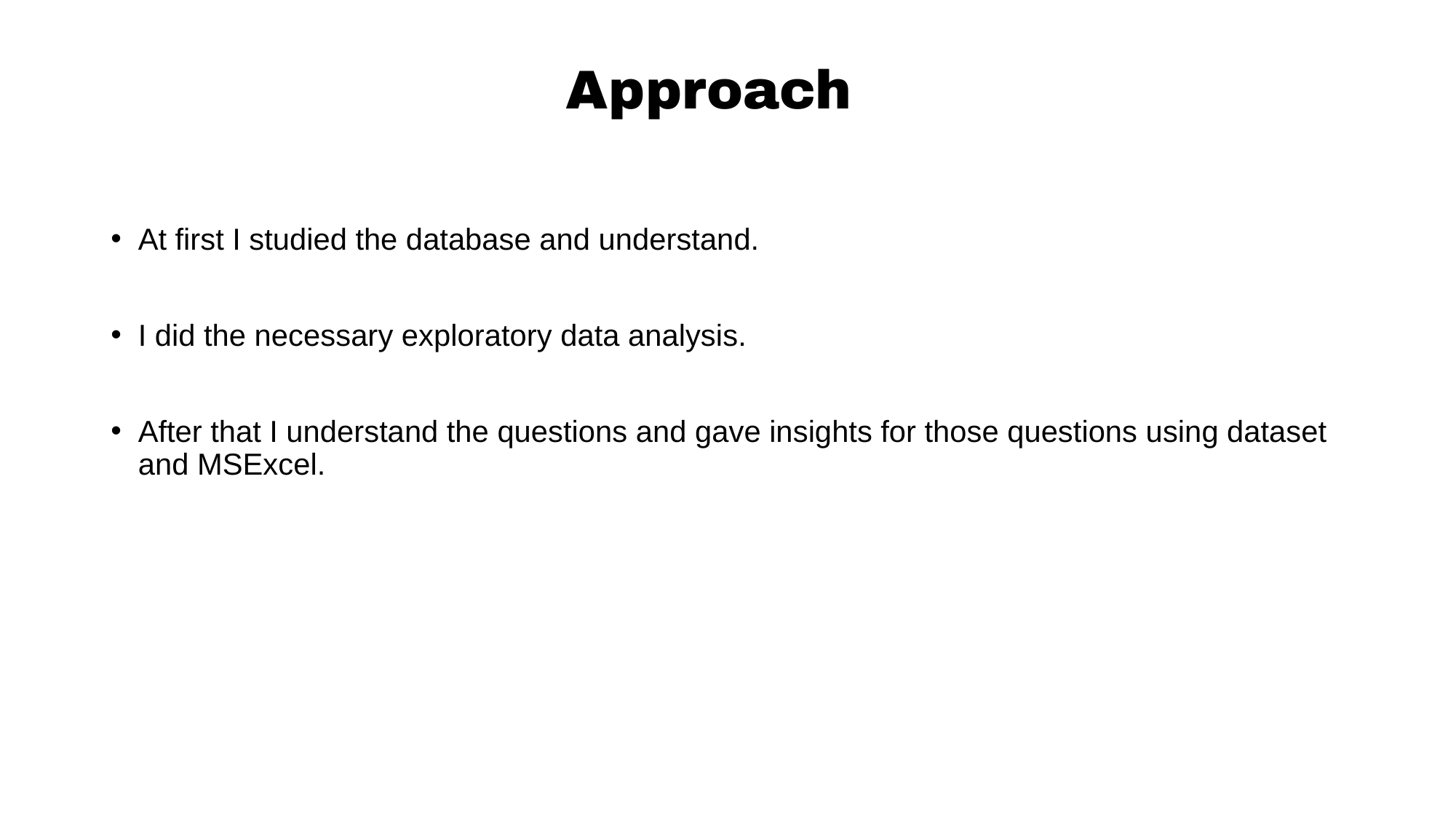

# Approach
At first I studied the database and understand.

I did the necessary exploratory data analysis.

After that I understand the questions and gave insights for those questions using dataset and MSExcel.